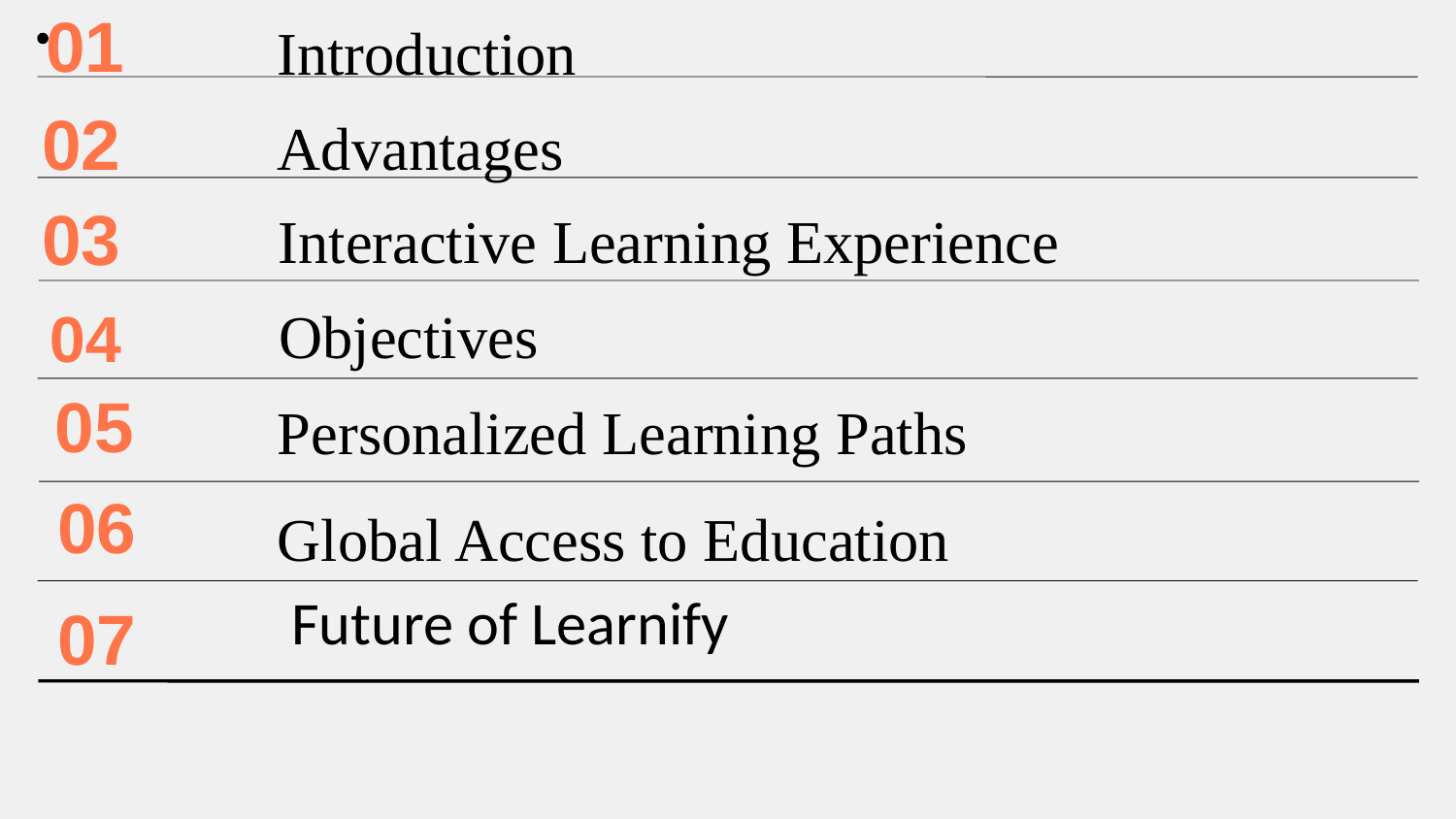

01
Introduction

Advantages
02

03
 Interactive Learning Experience

04
Objectives
05
Personalized Learning Paths

06
Global Access to Education

07

 Future of Learnify